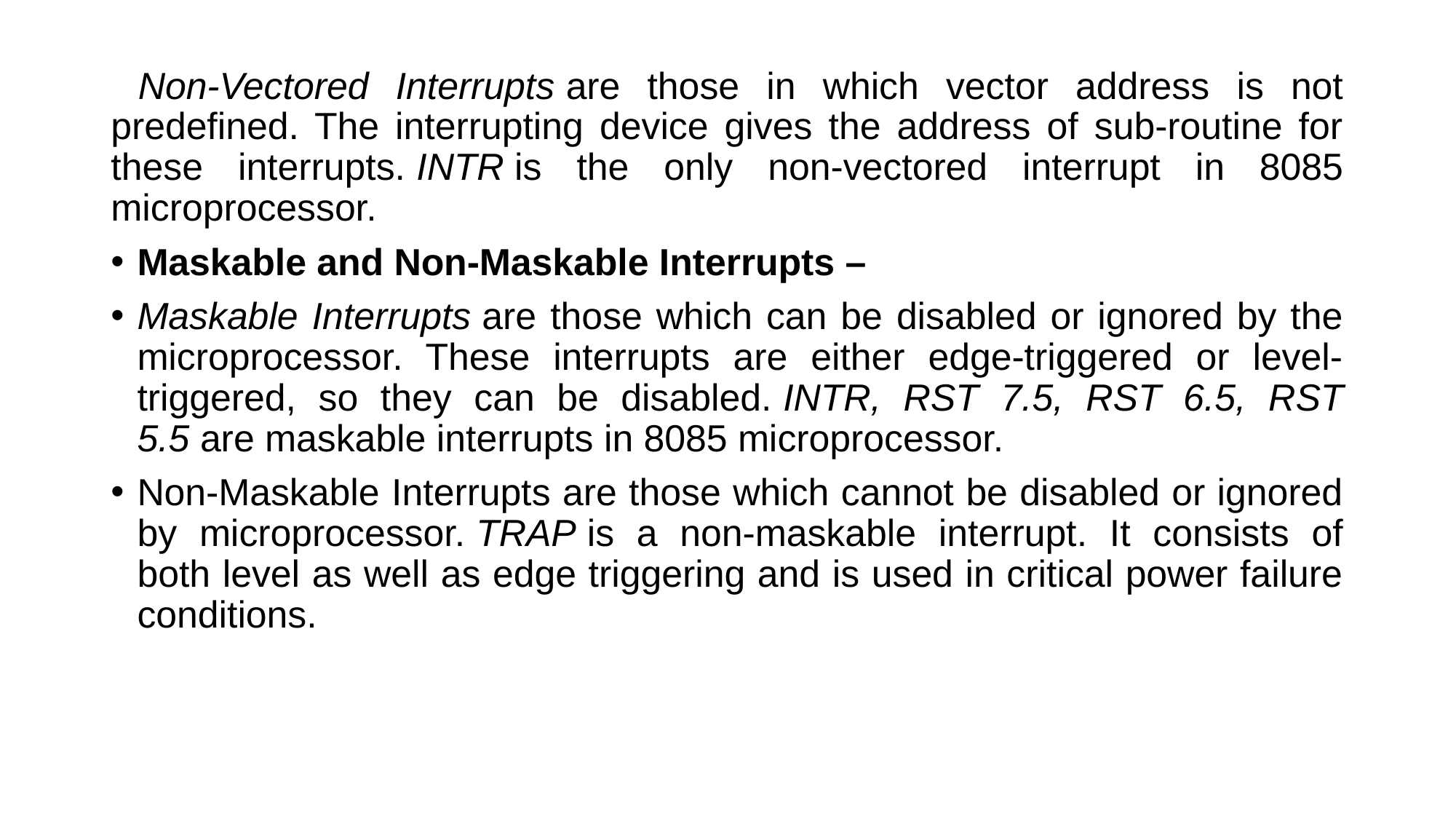

Non-Vectored Interrupts are those in which vector address is not predefined. The interrupting device gives the address of sub-routine for these interrupts. INTR is the only non-vectored interrupt in 8085 microprocessor.
Maskable and Non-Maskable Interrupts –
Maskable Interrupts are those which can be disabled or ignored by the microprocessor. These interrupts are either edge-triggered or level-triggered, so they can be disabled. INTR, RST 7.5, RST 6.5, RST 5.5 are maskable interrupts in 8085 microprocessor.
Non-Maskable Interrupts are those which cannot be disabled or ignored by microprocessor. TRAP is a non-maskable interrupt. It consists of both level as well as edge triggering and is used in critical power failure conditions.